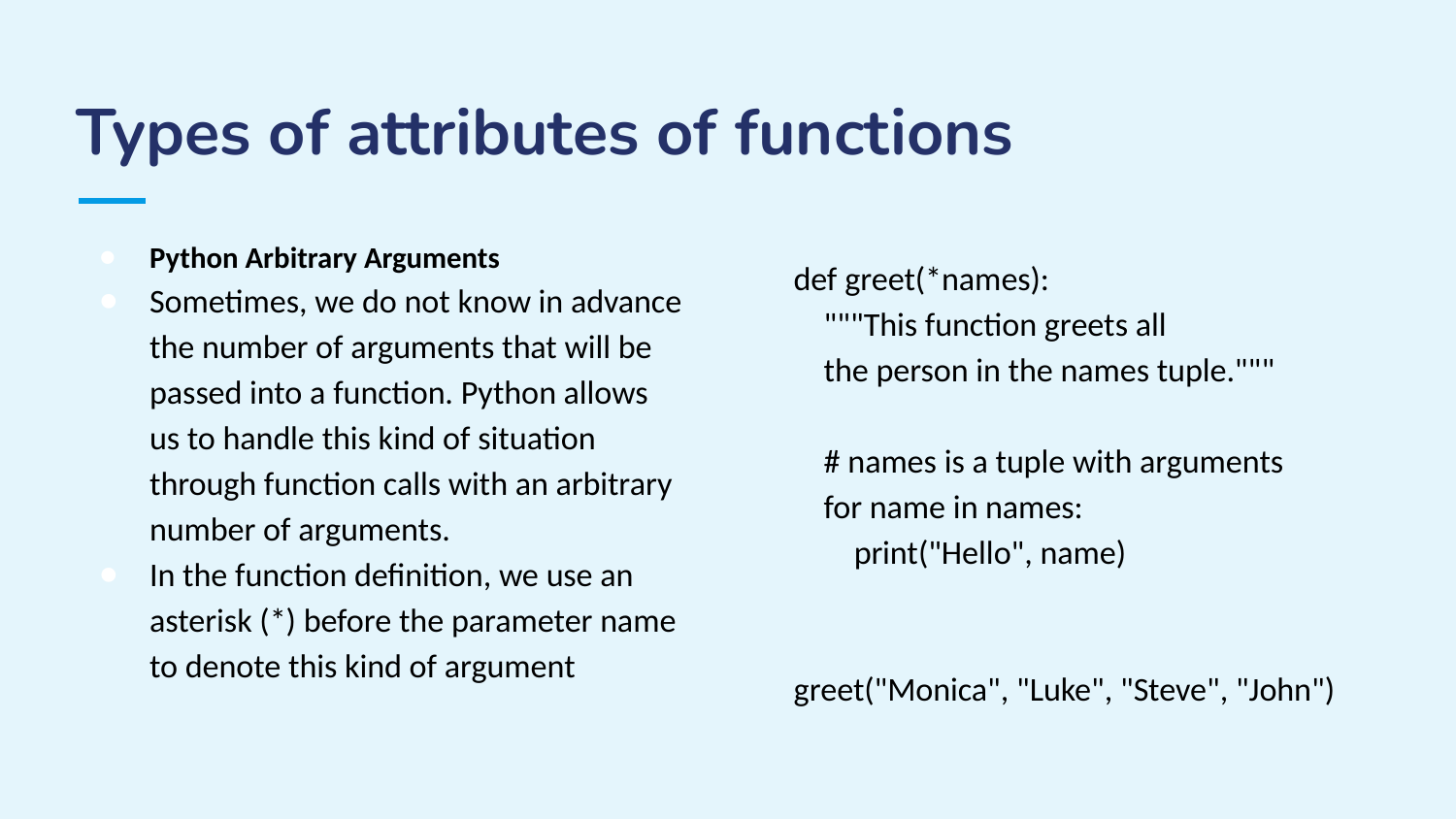

# Types of attributes of functions
Python Arbitrary Arguments
Sometimes, we do not know in advance the number of arguments that will be passed into a function. Python allows us to handle this kind of situation through function calls with an arbitrary number of arguments.
In the function definition, we use an asterisk (*) before the parameter name to denote this kind of argument

def greet(*names):
    """This function greets all
    the person in the names tuple."""

    # names is a tuple with arguments
    for name in names:
        print("Hello", name)

greet("Monica", "Luke", "Steve", "John")